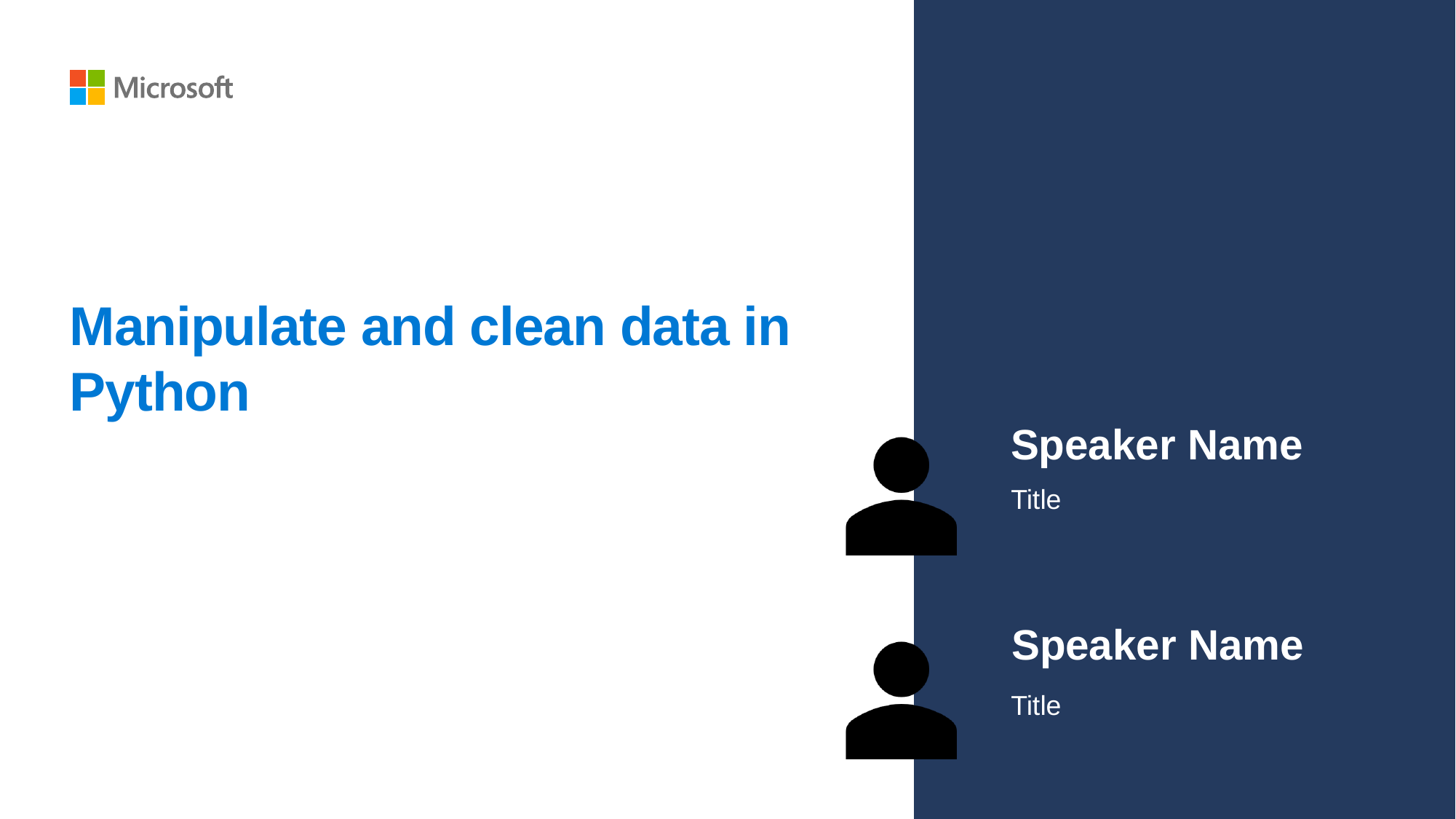

# Manipulate and clean data in Python
Speaker Name
Title
Speaker Name

Title